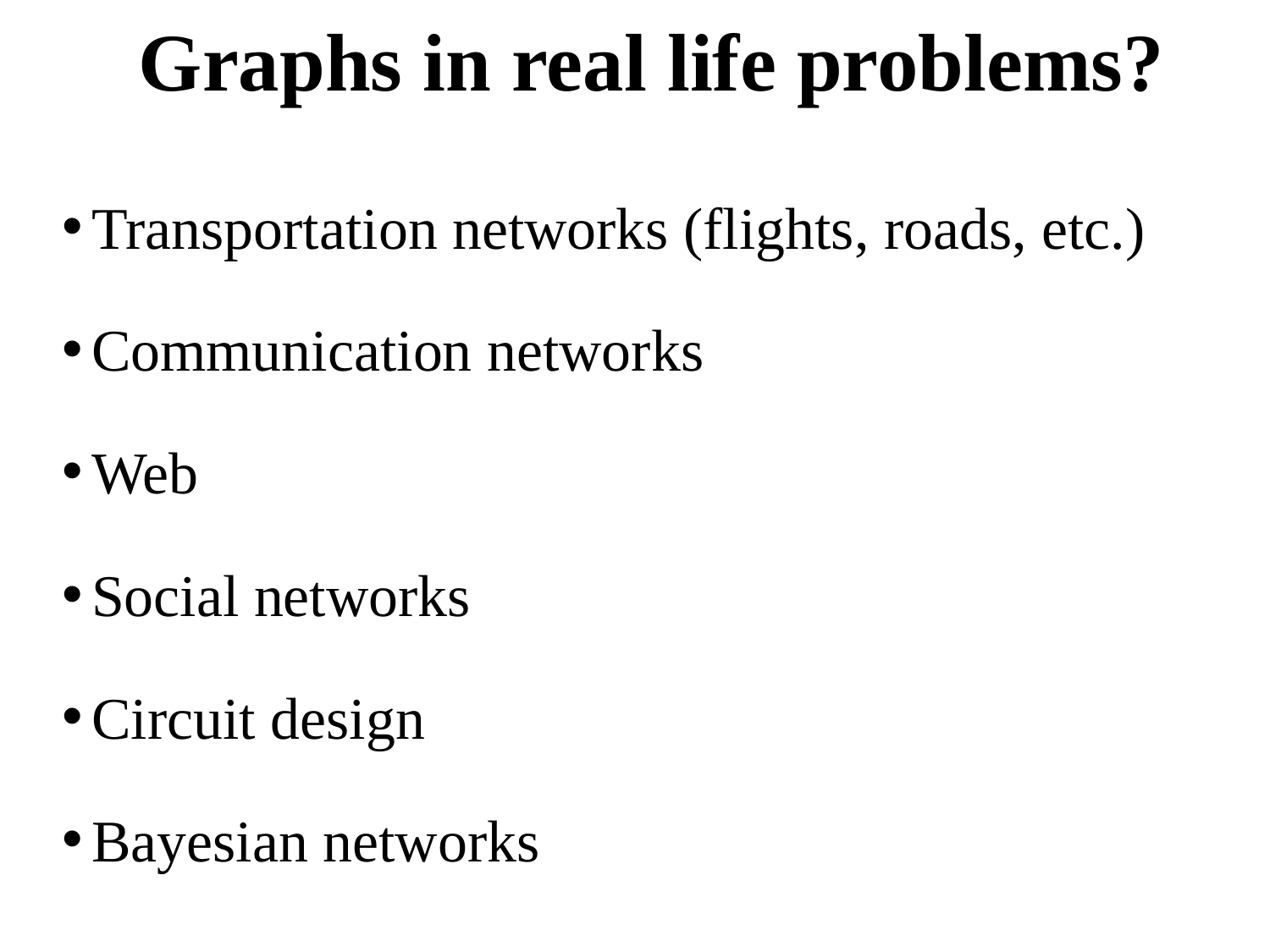

# Graphs in real life problems?
Transportation networks (flights, roads, etc.)
Communication networks
Web
Social networks
Circuit design
Bayesian networks